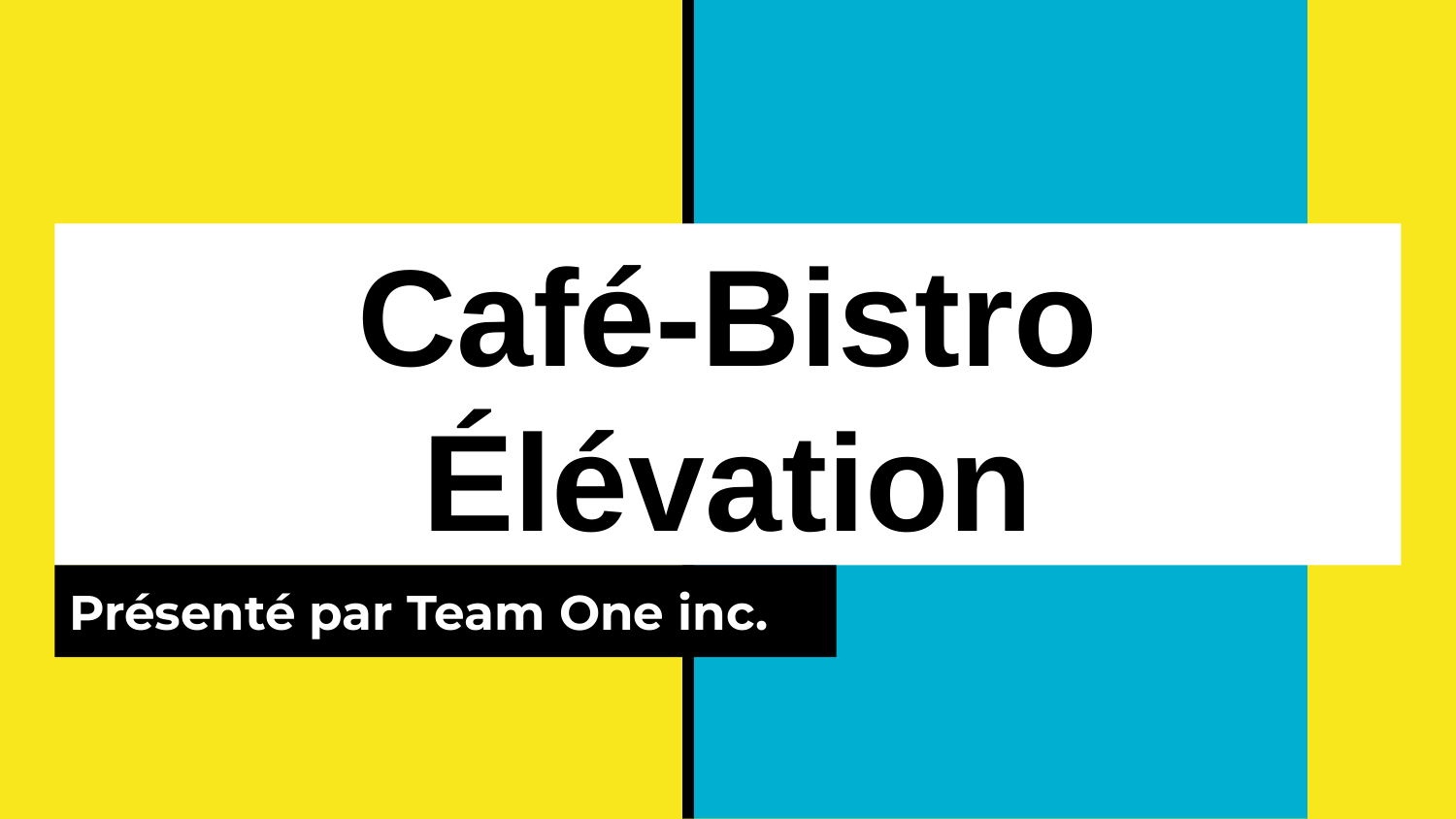

Café-Bistro Élévation
Présenté par Team One inc.